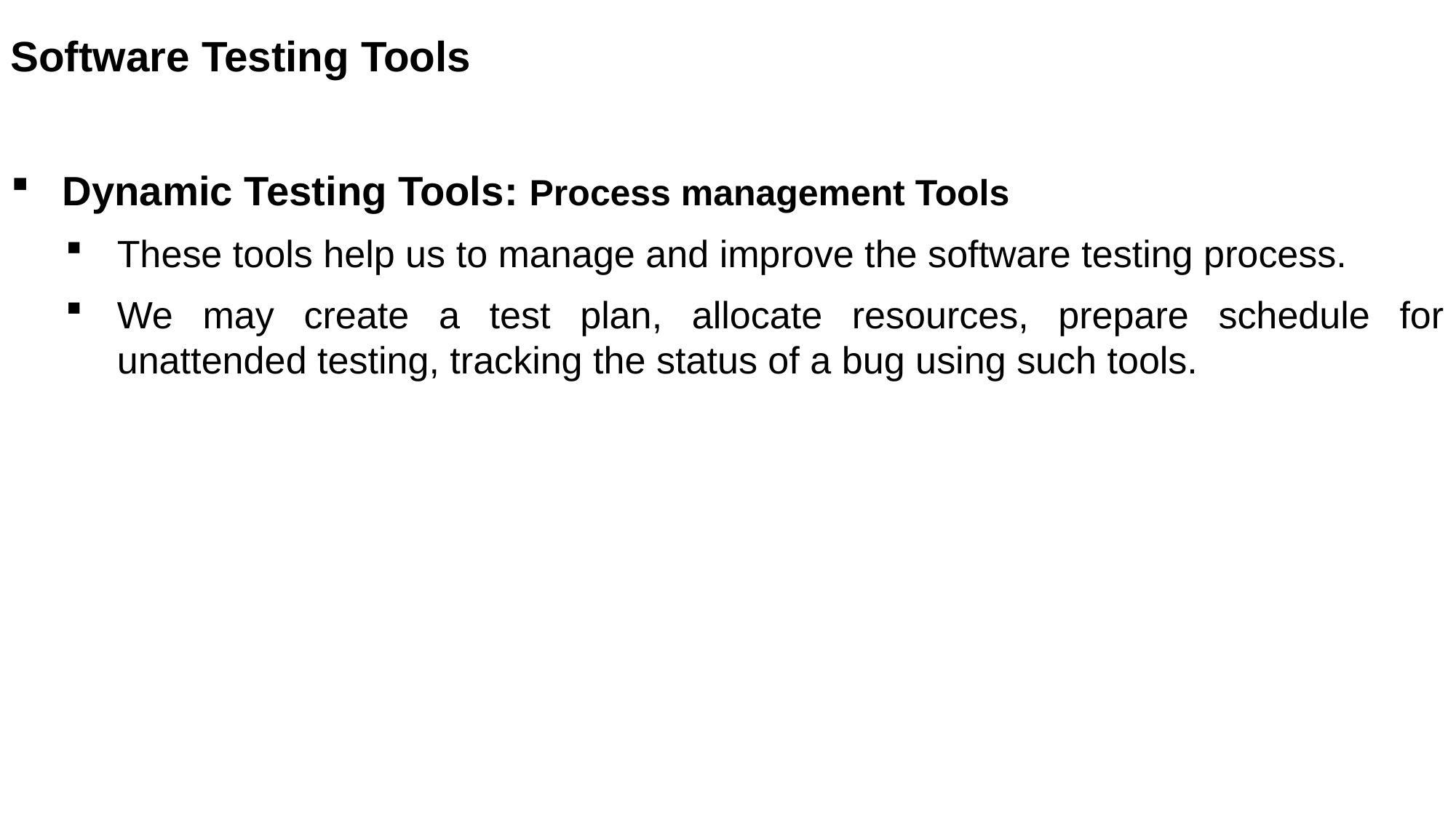

Software Testing Tools

Dynamic Testing Tools: Process management Tools
These tools help us to manage and improve the software testing process.
We may create a test plan, allocate resources, prepare schedule for unattended testing, tracking the status of a bug using such tools.